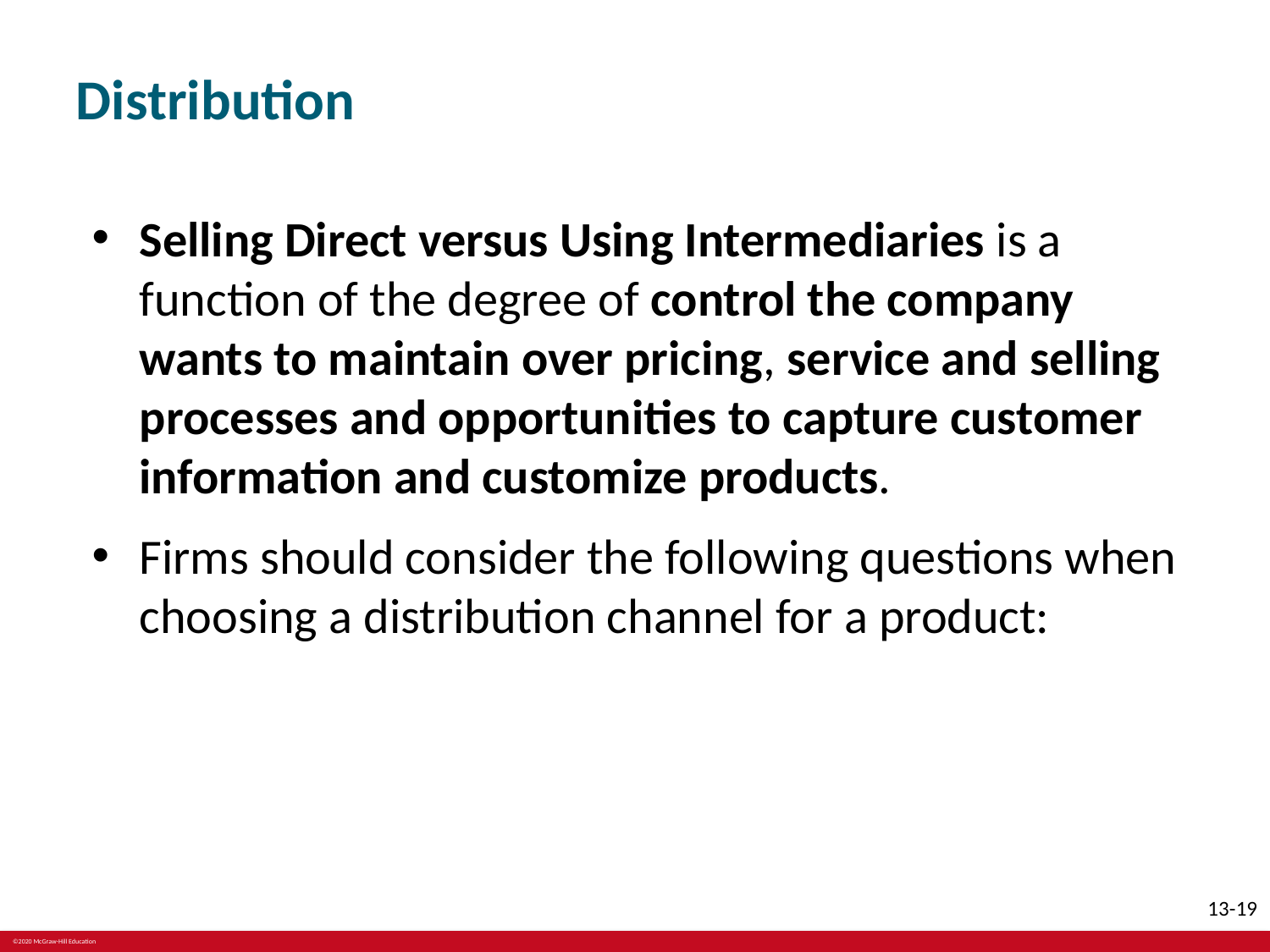

# Distribution
Selling Direct versus Using Intermediaries is a function of the degree of control the company wants to maintain over pricing, service and selling processes and opportunities to capture customer information and customize products.
Firms should consider the following questions when choosing a distribution channel for a product: